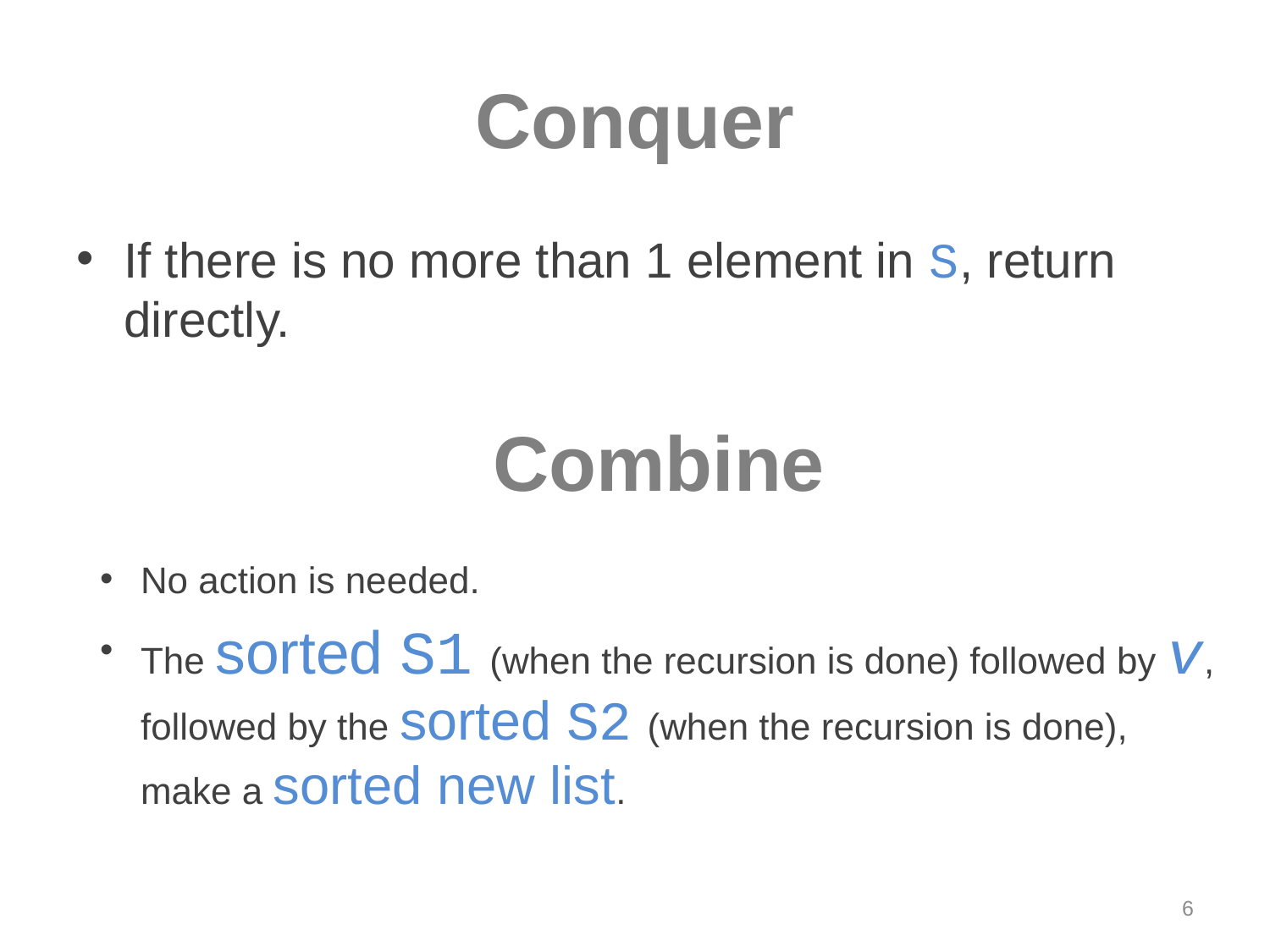

# Conquer
If there is no more than 1 element in S, return directly.

Combine
No action is needed.
The sorted S1 (when the recursion is done) followed by v, followed by the sorted S2 (when the recursion is done), make a sorted new list.

6